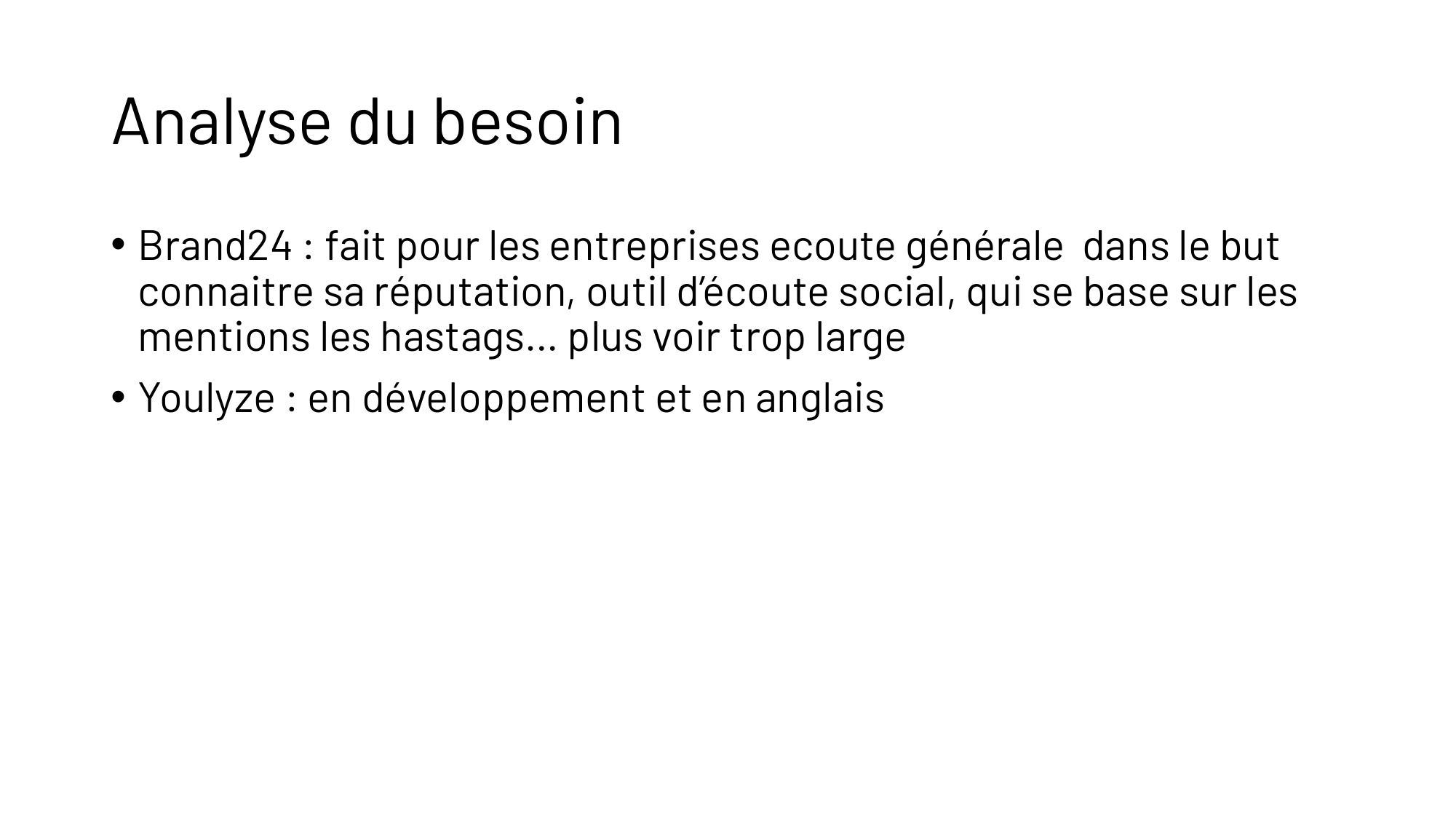

# Analyse du besoin
Brand24 : fait pour les entreprises ecoute générale  dans le but connaitre sa réputation, outil d’écoute social, qui se base sur les mentions les hastags… plus voir trop large
Youlyze : en développement et en anglais